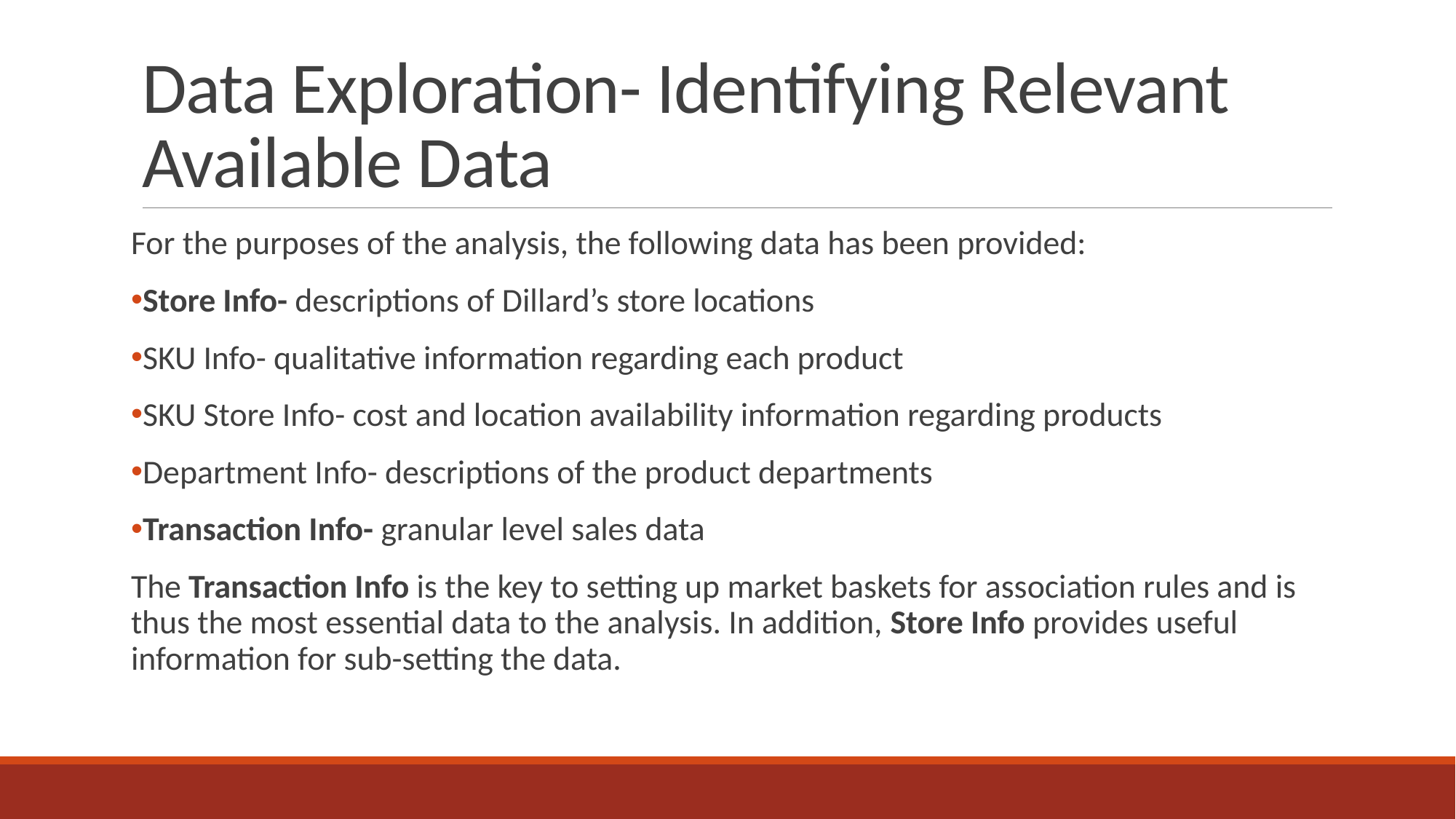

# Data Exploration- Identifying Relevant Available Data
For the purposes of the analysis, the following data has been provided:
Store Info- descriptions of Dillard’s store locations
SKU Info- qualitative information regarding each product
SKU Store Info- cost and location availability information regarding products
Department Info- descriptions of the product departments
Transaction Info- granular level sales data
The Transaction Info is the key to setting up market baskets for association rules and is thus the most essential data to the analysis. In addition, Store Info provides useful information for sub-setting the data.